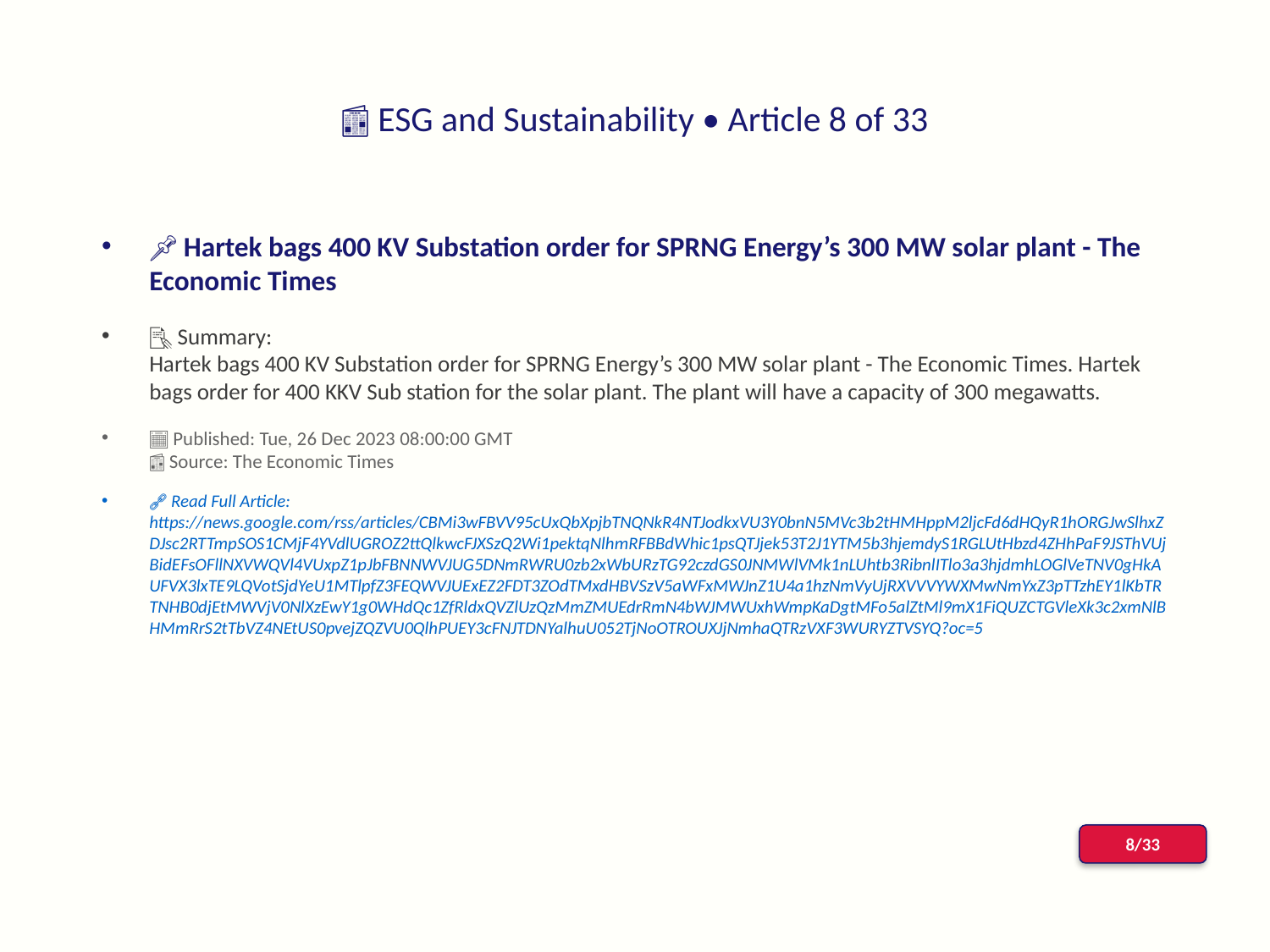

# 📰 ESG and Sustainability • Article 8 of 33
📌 Hartek bags 400 KV Substation order for SPRNG Energy’s 300 MW solar plant - The Economic Times
📝 Summary:
Hartek bags 400 KV Substation order for SPRNG Energy’s 300 MW solar plant - The Economic Times. Hartek bags order for 400 KKV Sub station for the solar plant. The plant will have a capacity of 300 megawatts.
📅 Published: Tue, 26 Dec 2023 08:00:00 GMT
📰 Source: The Economic Times
🔗 Read Full Article: https://news.google.com/rss/articles/CBMi3wFBVV95cUxQbXpjbTNQNkR4NTJodkxVU3Y0bnN5MVc3b2tHMHppM2ljcFd6dHQyR1hORGJwSlhxZDJsc2RTTmpSOS1CMjF4YVdlUGROZ2ttQlkwcFJXSzQ2Wi1pektqNlhmRFBBdWhic1psQTJjek53T2J1YTM5b3hjemdyS1RGLUtHbzd4ZHhPaF9JSThVUjBidEFsOFllNXVWQVl4VUxpZ1pJbFBNNWVJUG5DNmRWRU0zb2xWbURzTG92czdGS0JNMWlVMk1nLUhtb3RibnlITlo3a3hjdmhLOGlVeTNV0gHkAUFVX3lxTE9LQVotSjdYeU1MTlpfZ3FEQWVJUExEZ2FDT3ZOdTMxdHBVSzV5aWFxMWJnZ1U4a1hzNmVyUjRXVVVYWXMwNmYxZ3pTTzhEY1lKbTRTNHB0djEtMWVjV0NlXzEwY1g0WHdQc1ZfRldxQVZlUzQzMmZMUEdrRmN4bWJMWUxhWmpKaDgtMFo5alZtMl9mX1FiQUZCTGVleXk3c2xmNlBHMmRrS2tTbVZ4NEtUS0pvejZQZVU0QlhPUEY3cFNJTDNYalhuU052TjNoOTROUXJjNmhaQTRzVXF3WURYZTVSYQ?oc=5
8/33